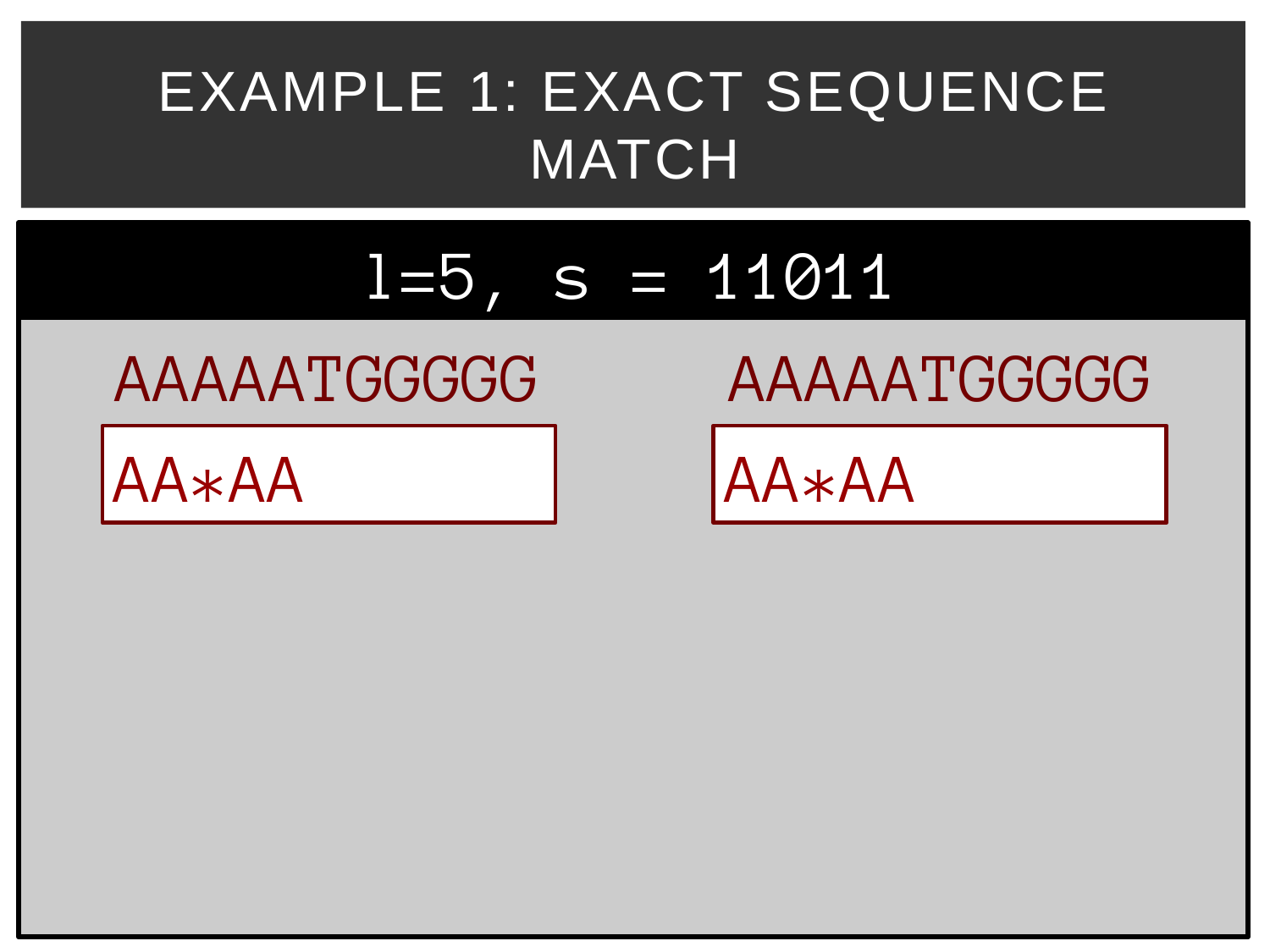

# Example 1: Exact Sequence Match

l=5, s = 11011

AAAAATGGGGG
AAAAATGGGGG
AA*AA
AA*AA